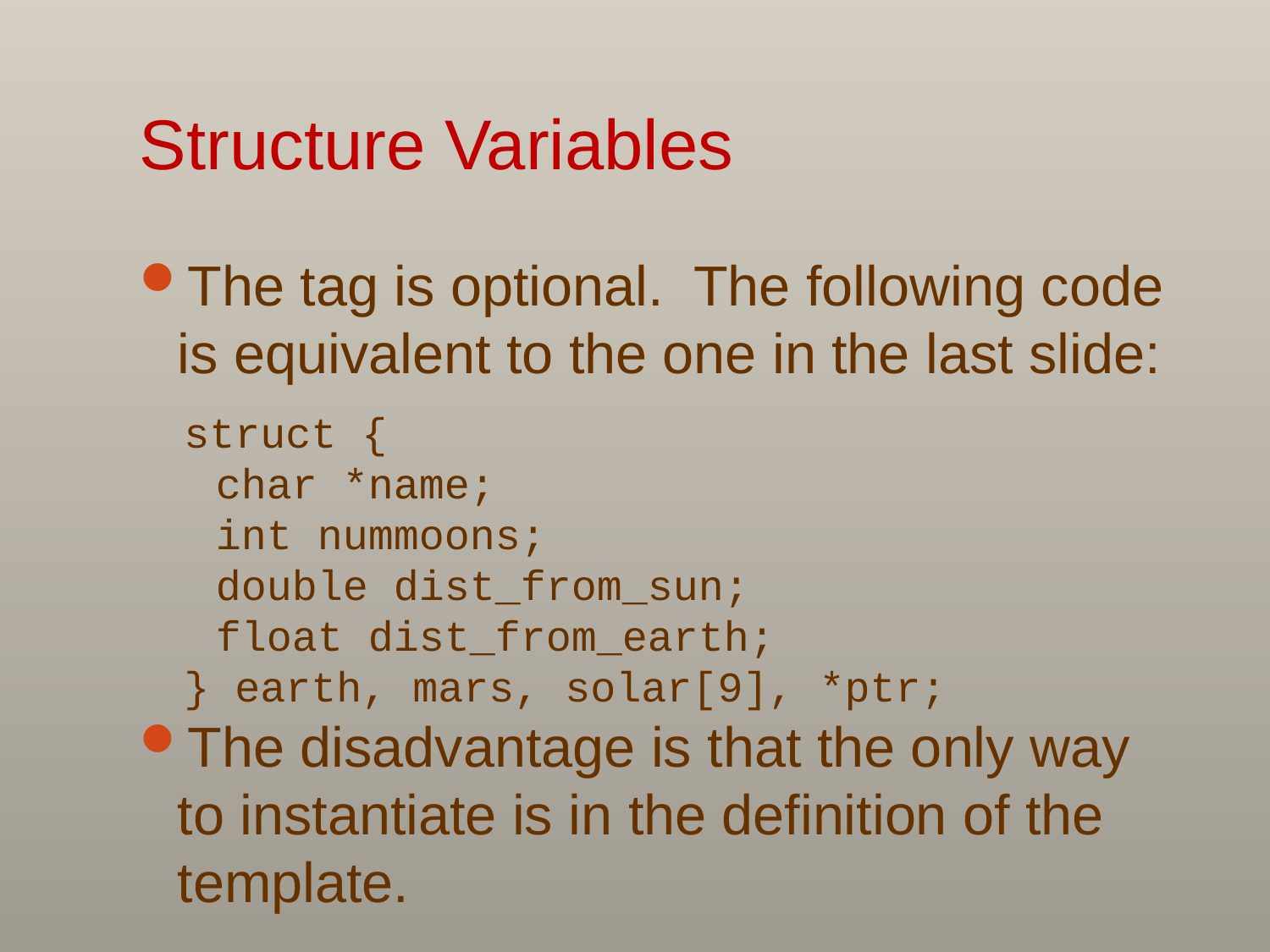

# Structure Variables
The tag is optional.  The following code is equivalent to the one in the last slide:
struct {
	char *name;
	int nummoons;
	double dist_from_sun;
	float dist_from_earth;
} earth, mars, solar[9], *ptr;
The disadvantage is that the only way to instantiate is in the definition of the template.